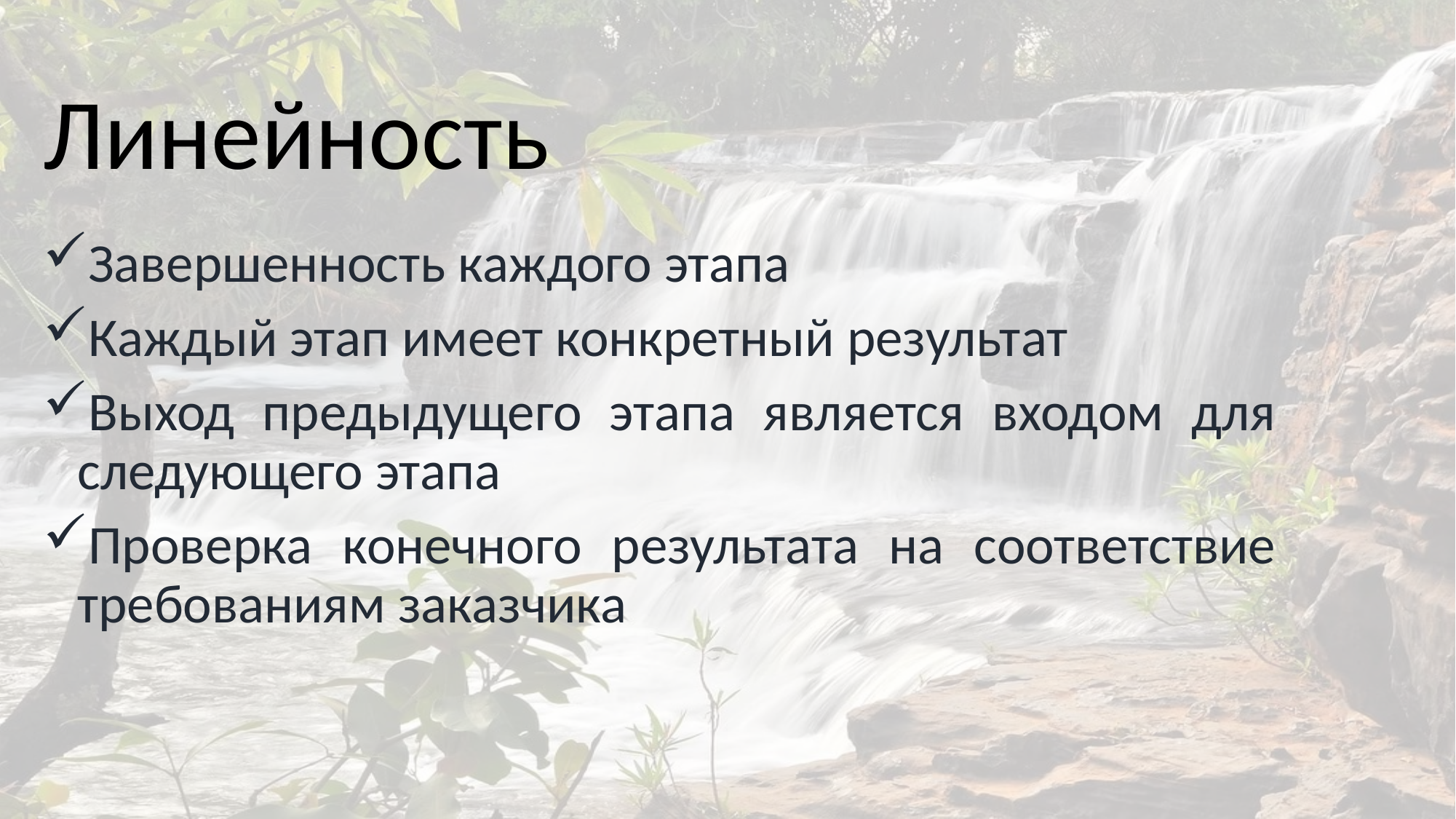

# Линейность
Завершенность каждого этапа
Каждый этап имеет конкретный результат
Выход предыдущего этапа является входом для следующего этапа
Проверка конечного результата на соответствие требованиям заказчика